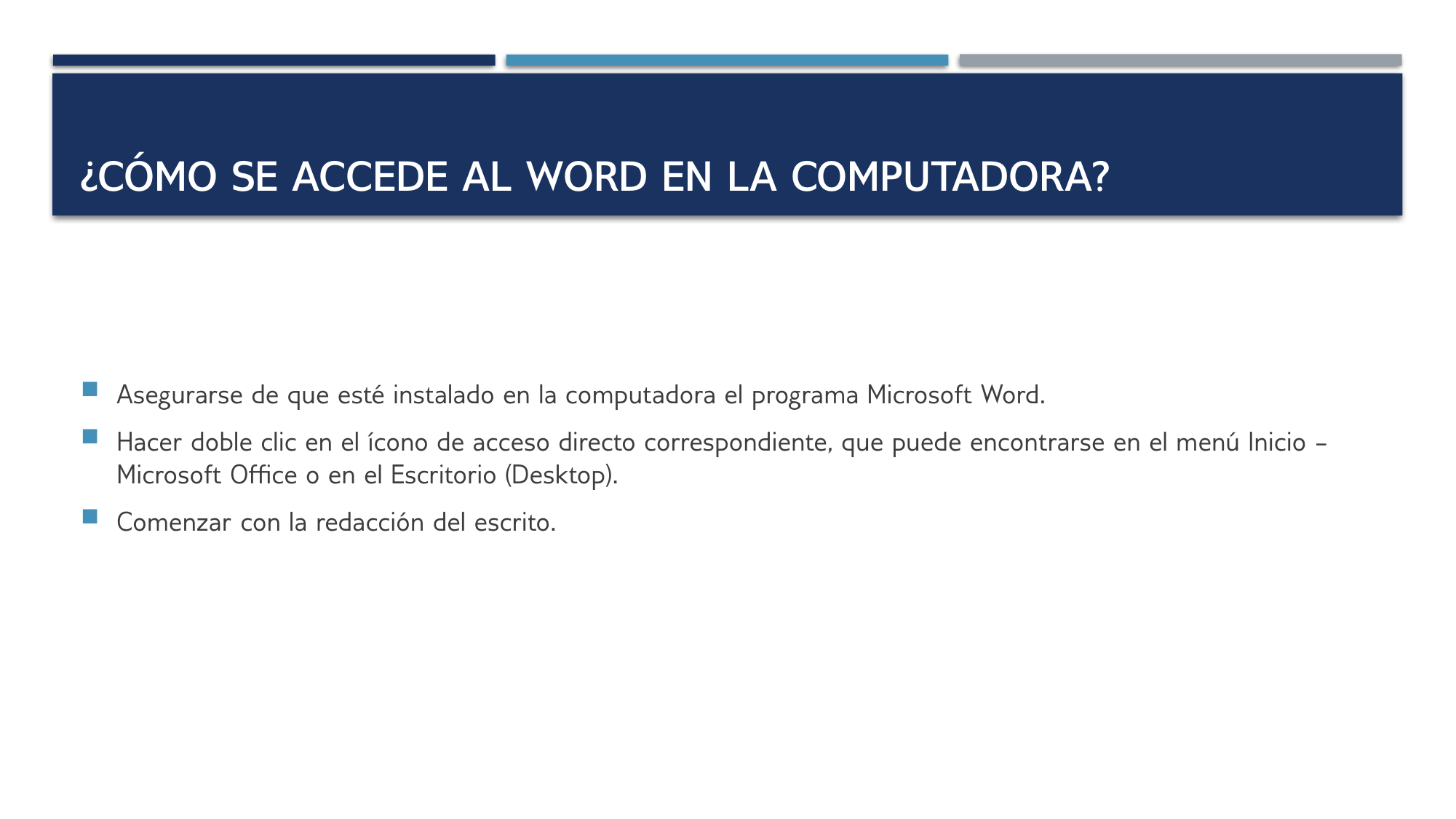

# ¿Cómo se accede al Word en la computadora?
Asegurarse de que esté instalado en la computadora el programa Microsoft Word.
Hacer doble clic en el ícono de acceso directo correspondiente, que puede encontrarse en el menú Inicio – Microsoft Office o en el Escritorio (Desktop).
Comenzar con la redacción del escrito.